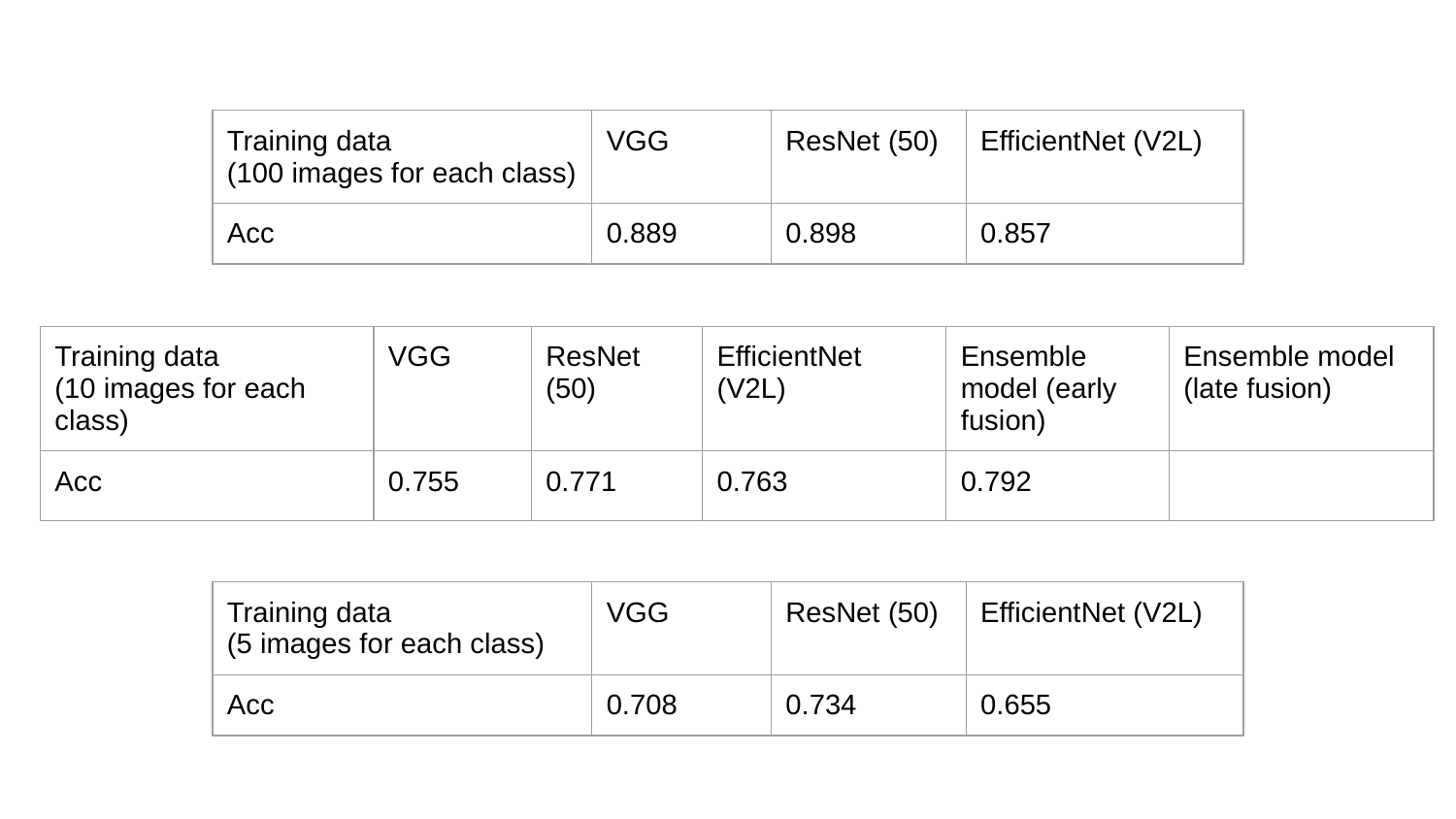

| Training data (100 images for each class) | VGG | ResNet (50) | EfficientNet (V2L) |
| --- | --- | --- | --- |
| Acc | 0.889 | 0.898 | 0.857 |
| Training data (10 images for each class) | VGG | ResNet (50) | EfficientNet (V2L) | Ensemble model (early fusion) | Ensemble model (late fusion) |
| --- | --- | --- | --- | --- | --- |
| Acc | 0.755 | 0.771 | 0.763 | 0.792 |  |
| Training data (5 images for each class) | VGG | ResNet (50) | EfficientNet (V2L) |
| --- | --- | --- | --- |
| Acc | 0.708 | 0.734 | 0.655 |